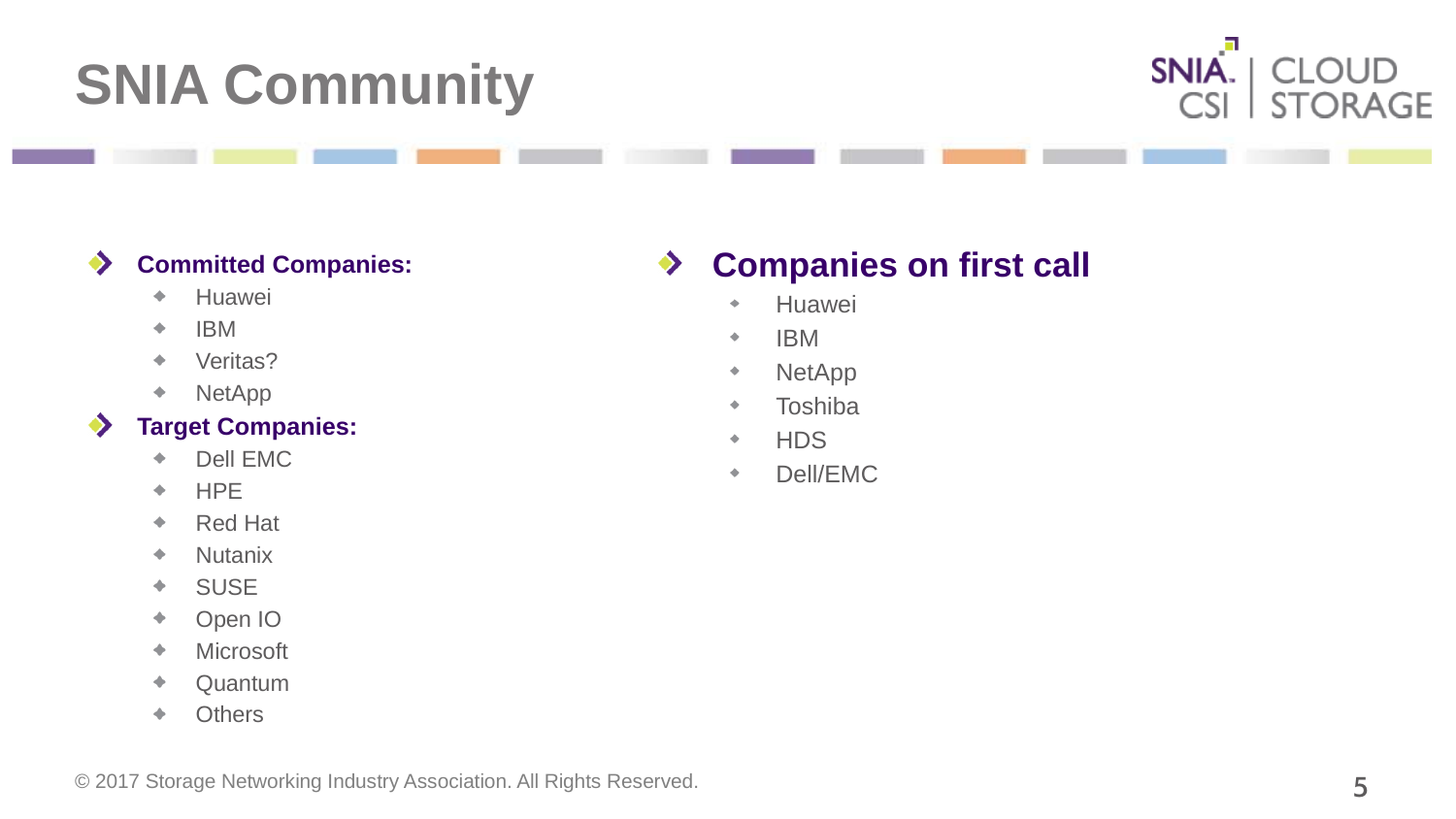

# SNIA Community

Companies on first call
Huawei
IBM
NetApp
Toshiba
HDS
Dell/EMC

Committed Companies:
Huawei
IBM
Veritas?
NetApp
Target Companies:
Dell EMC
HPE
Red Hat
Nutanix
SUSE
Open IO
Microsoft
Quantum
Others

5